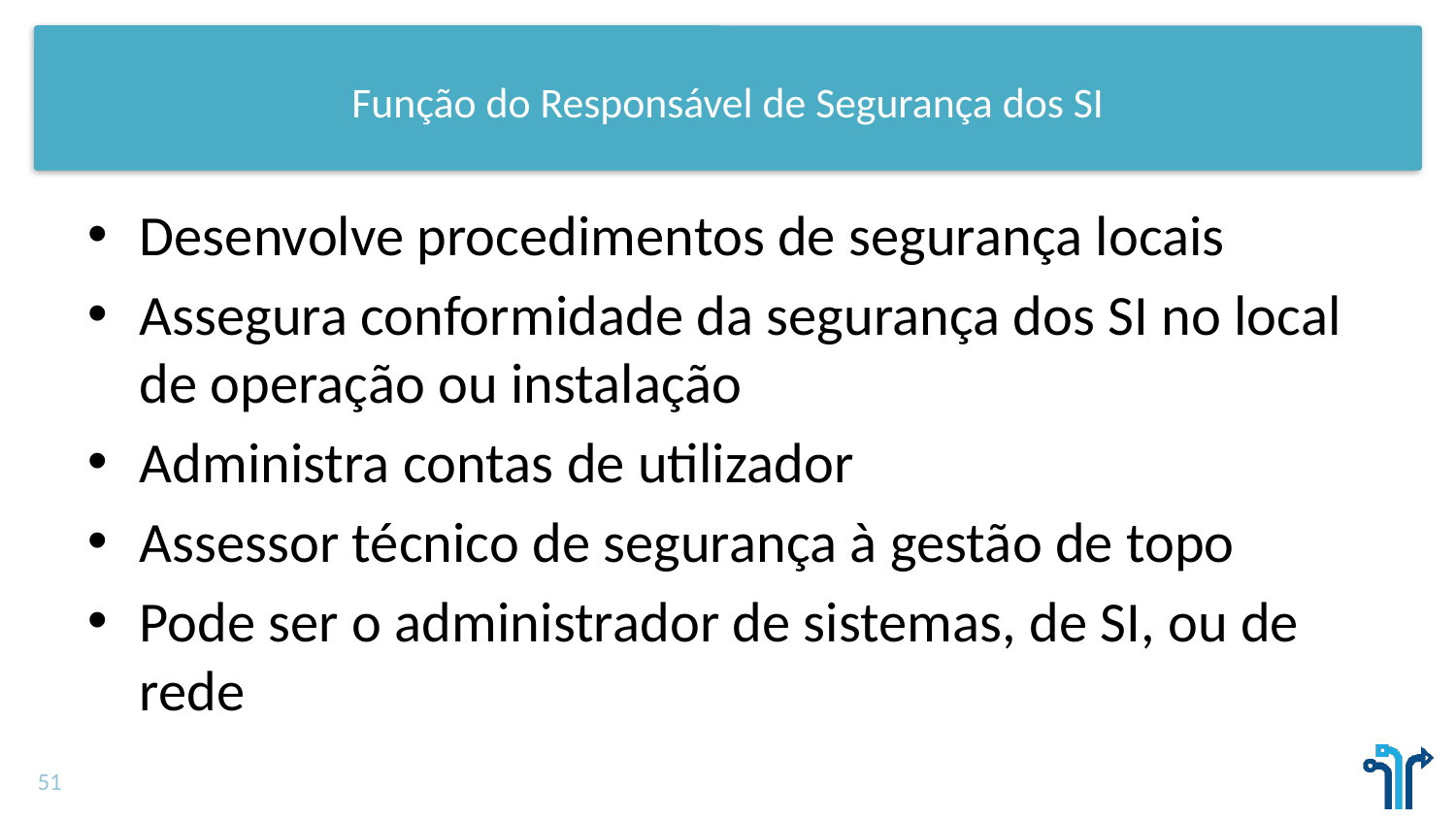

# Função do Responsável de Segurança dos SI
Desenvolve procedimentos de segurança locais
Assegura conformidade da segurança dos SI no local de operação ou instalação
Administra contas de utilizador
Assessor técnico de segurança à gestão de topo
Pode ser o administrador de sistemas, de SI, ou de rede
51